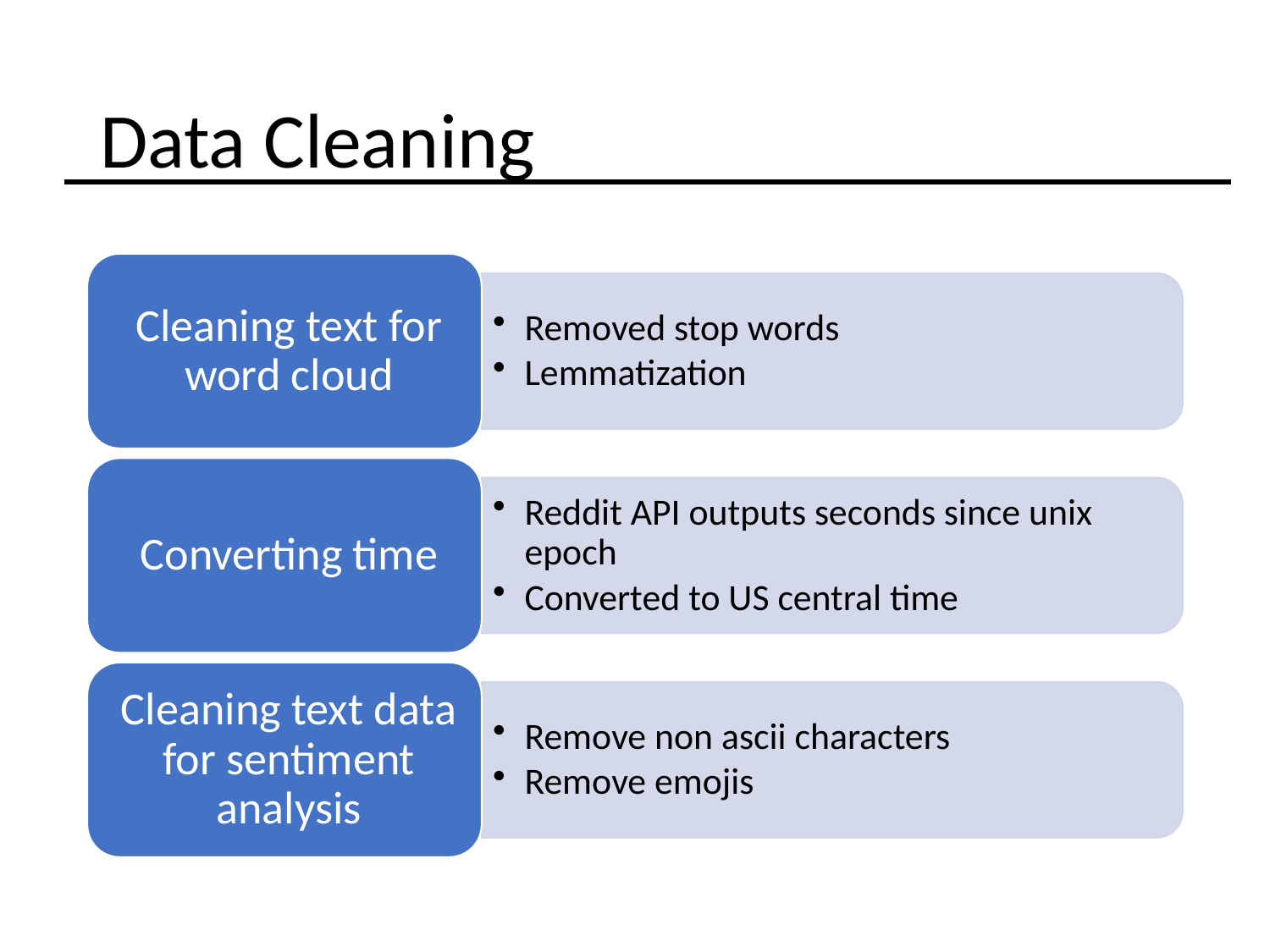

# Data Cleaning
Removed stop words
Lemmatization
Cleaning text for word cloud
Reddit API outputs seconds since unix epoch
Converted to US central time
Converting time
Remove non ascii characters
Remove emojis
Cleaning text data for sentiment analysis